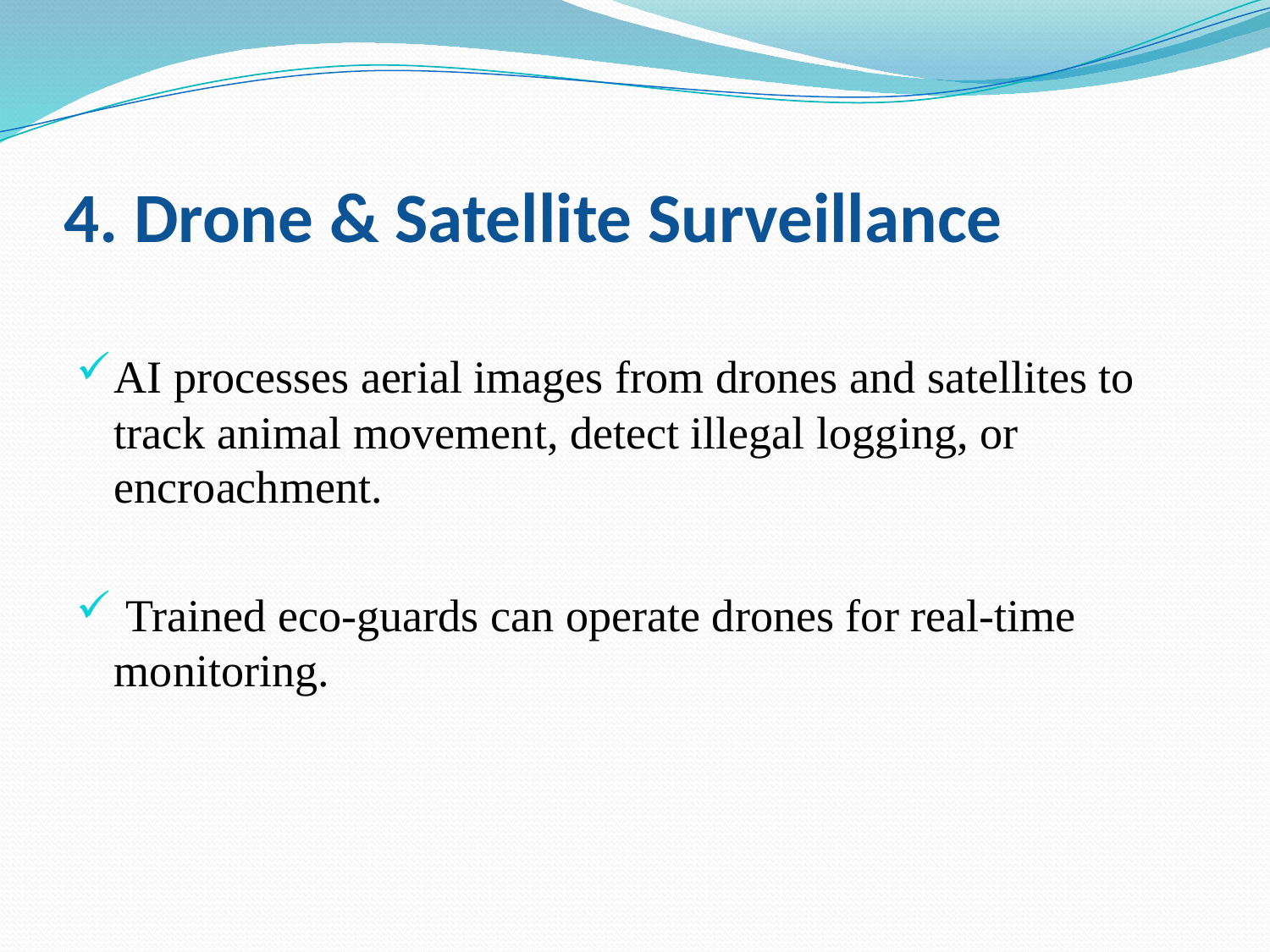

# 4. Drone & Satellite Surveillance

AI processes aerial images from drones and satellites to track animal movement, detect illegal logging, or encroachment.

 Trained eco-guards can operate drones for real-time monitoring.